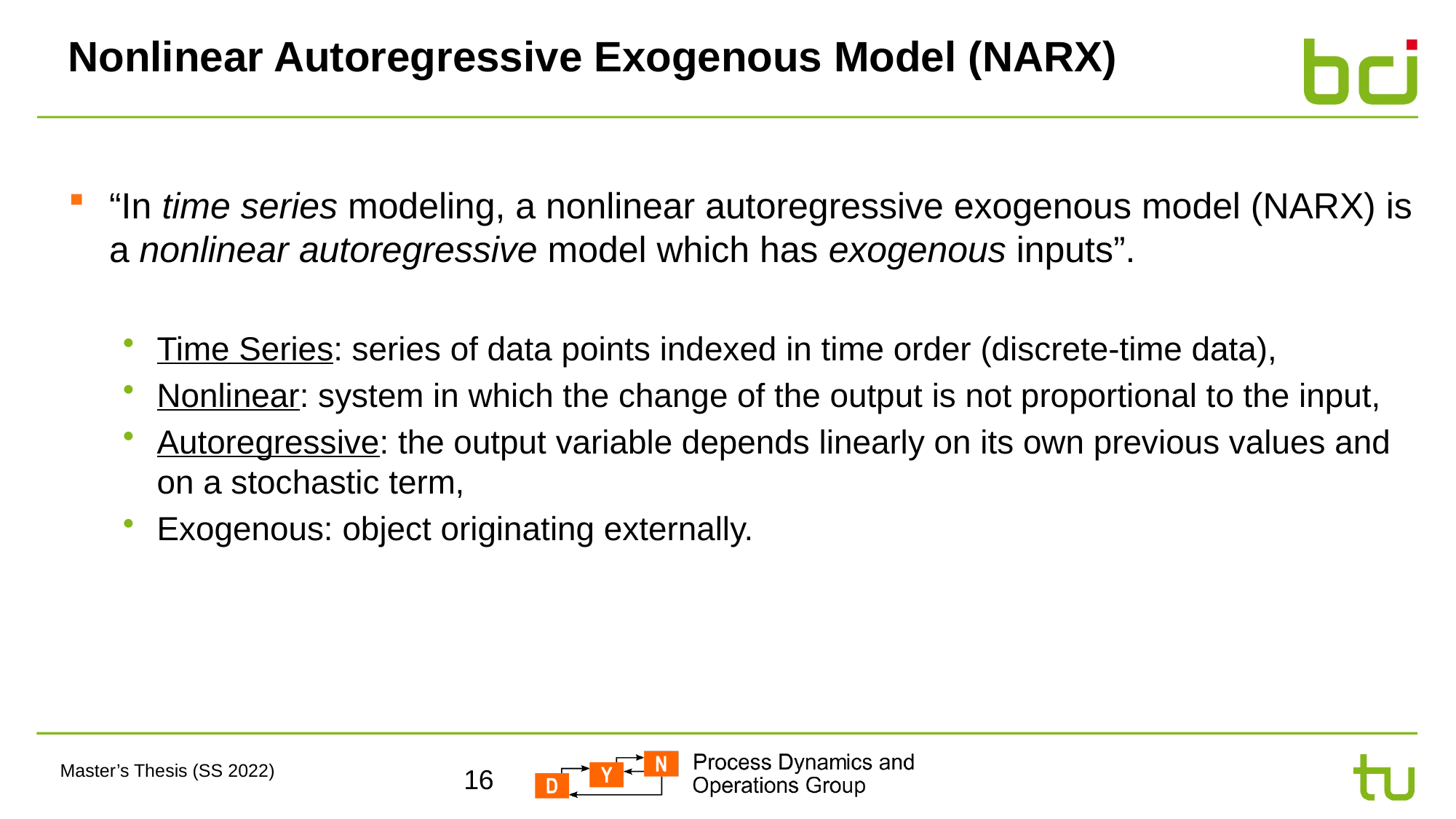

# Nonlinear Autoregressive Exogenous Model (NARX)

“In time series modeling, a nonlinear autoregressive exogenous model (NARX) is a nonlinear autoregressive model which has exogenous inputs”.

Time Series: series of data points indexed in time order (discrete-time data),
Nonlinear: system in which the change of the output is not proportional to the input,
Autoregressive: the output variable depends linearly on its own previous values and on a stochastic term,
Exogenous: object originating externally.

16